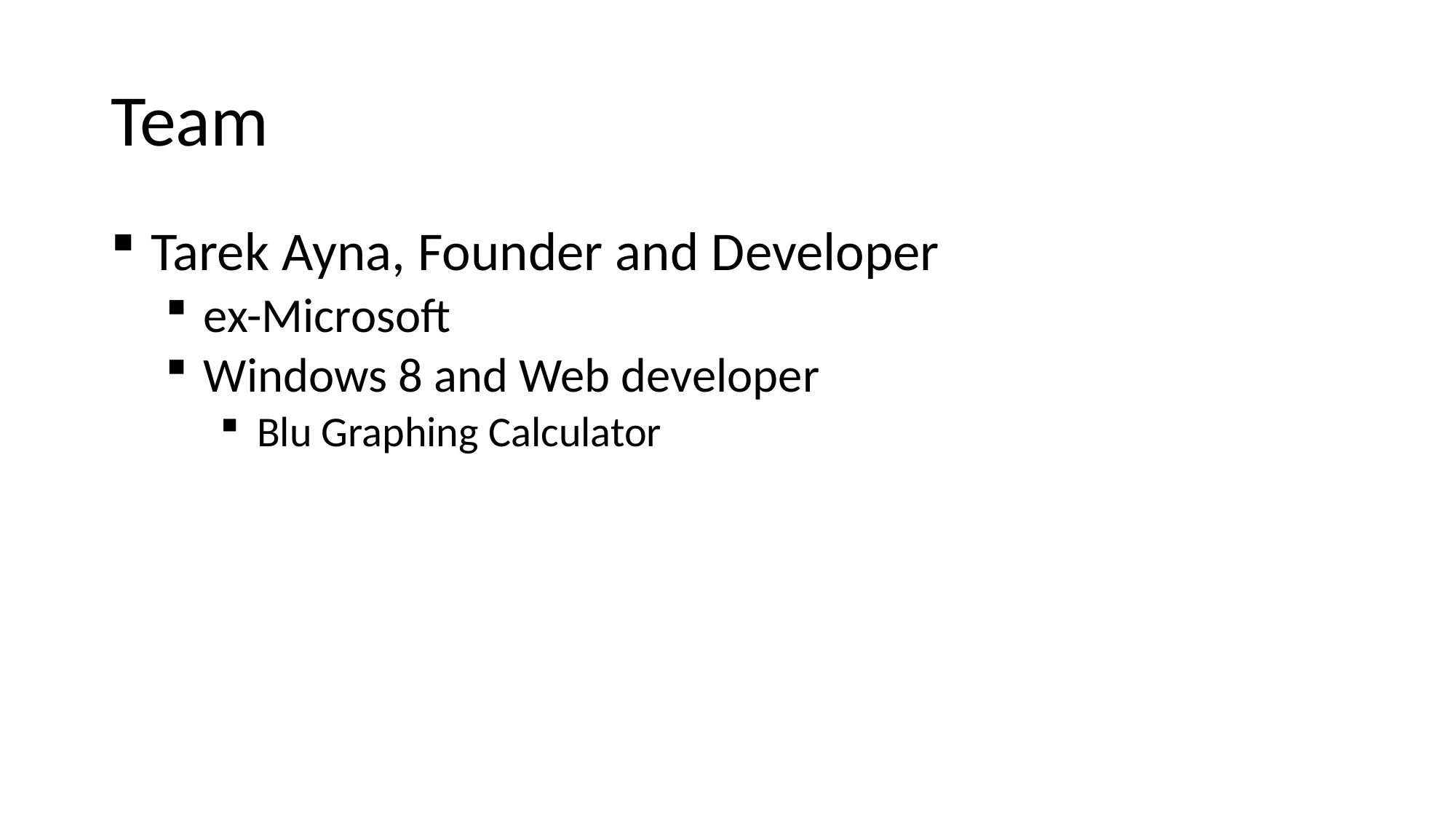

# Team
 Tarek Ayna, Founder and Developer
 ex-Microsoft
 Windows 8 and Web developer
 Blu Graphing Calculator